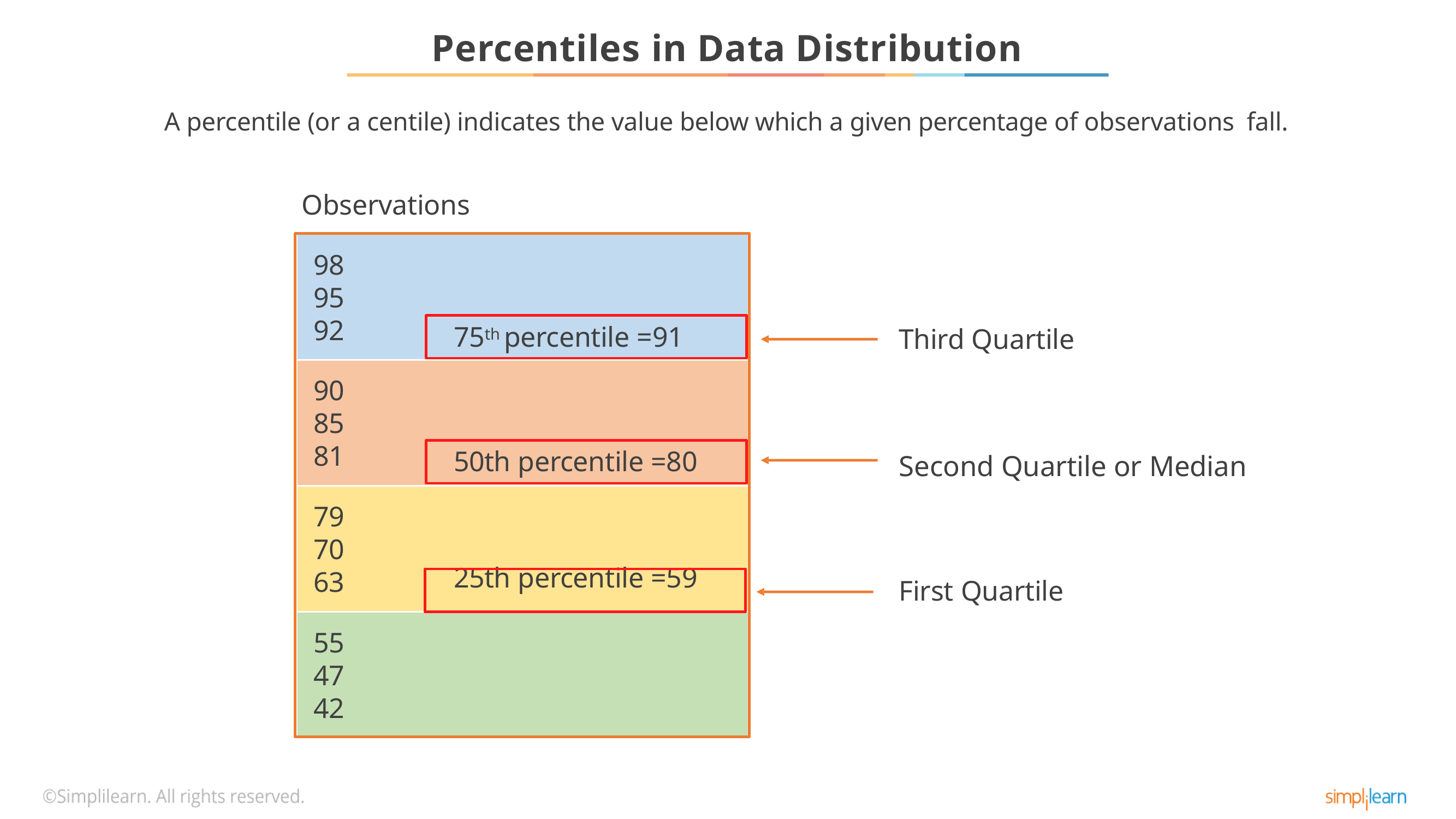

# Percentiles in Data Distribution

A percentile (or a centile) indicates the value below which a given percentage of observations fall.

Observations

98
95
92
90
85
81
79
70
63
55
47
42
75th percentile =91
Third Quartile

50th percentile =80

25th percentile =59
Second Quartile or Median

First Quartile